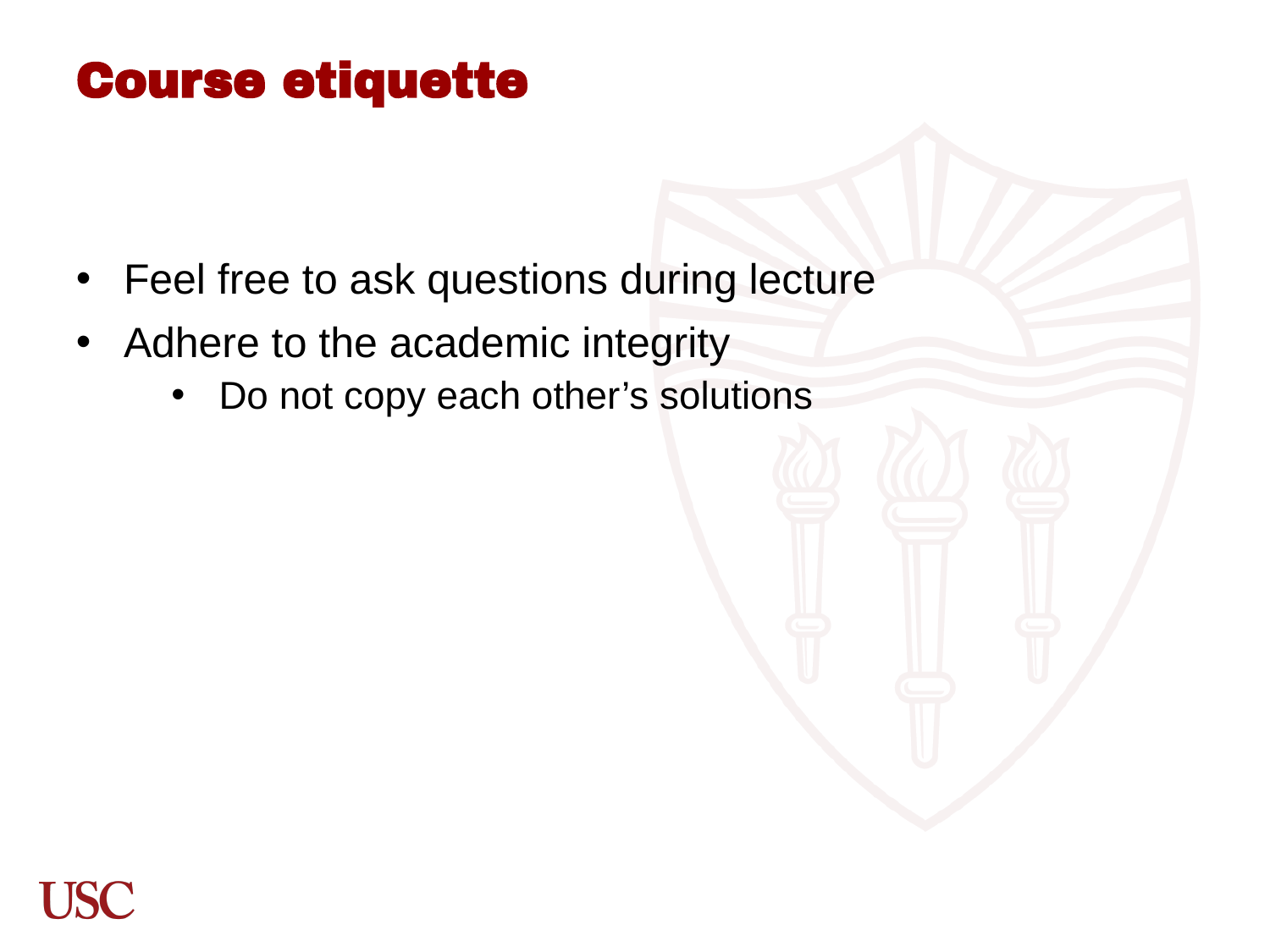

Course etiquette
Feel free to ask questions during lecture
Adhere to the academic integrity
Do not copy each other’s solutions